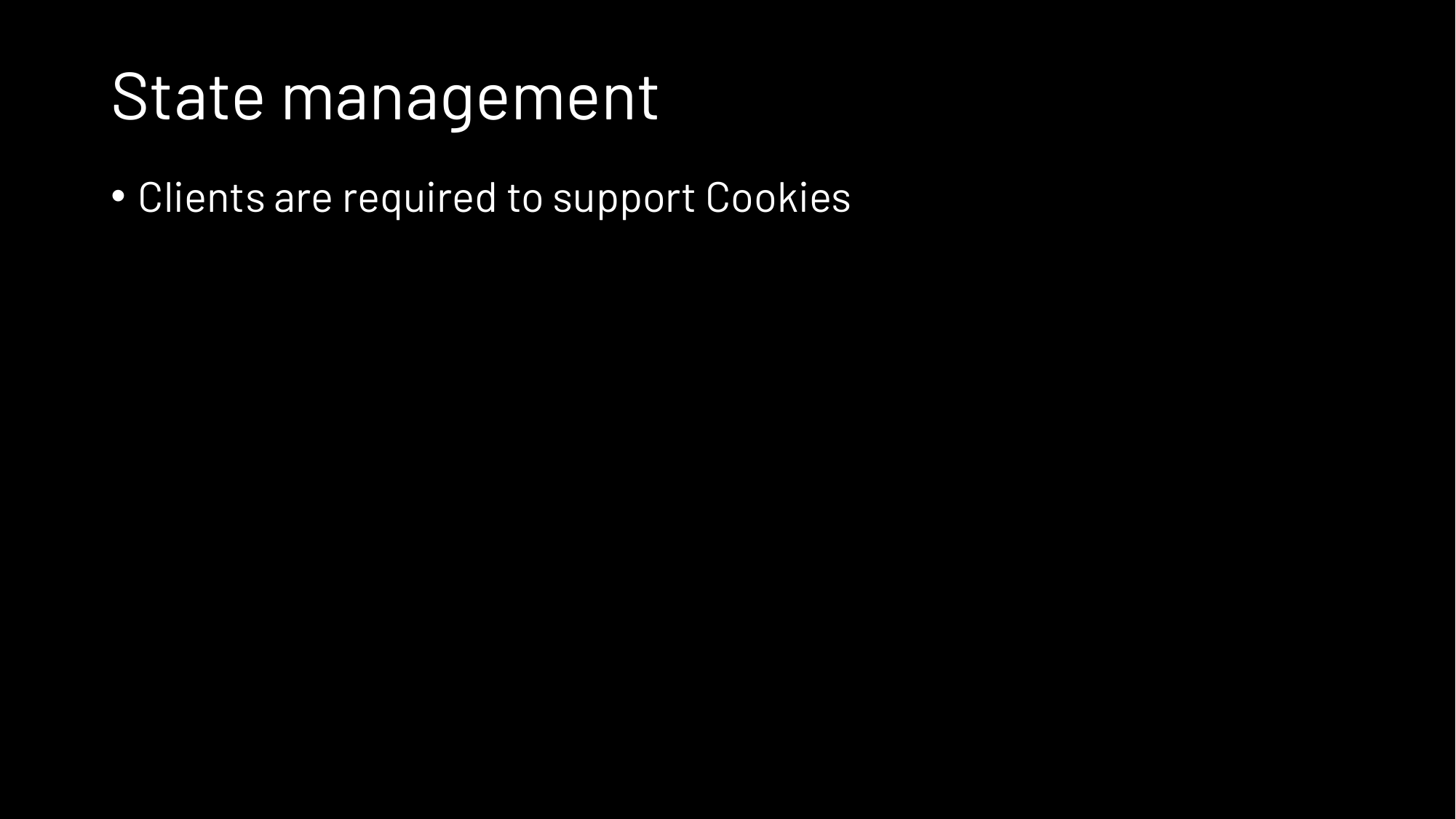

# State management
Clients are required to support Cookies